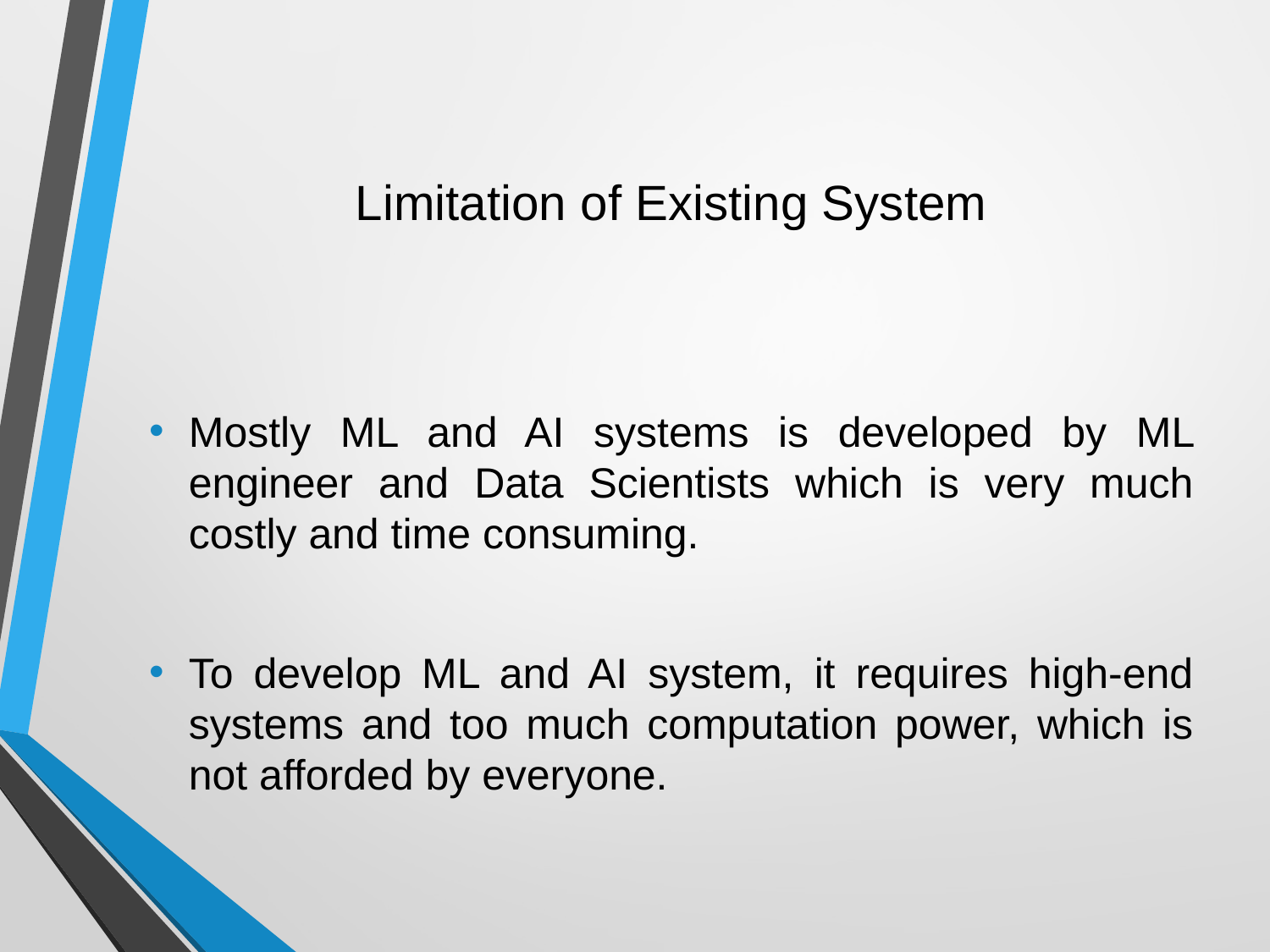

# Limitation of Existing System
Mostly ML and AI systems is developed by ML engineer and Data Scientists which is very much costly and time consuming.

To develop ML and AI system, it requires high-end systems and too much computation power, which is not afforded by everyone.